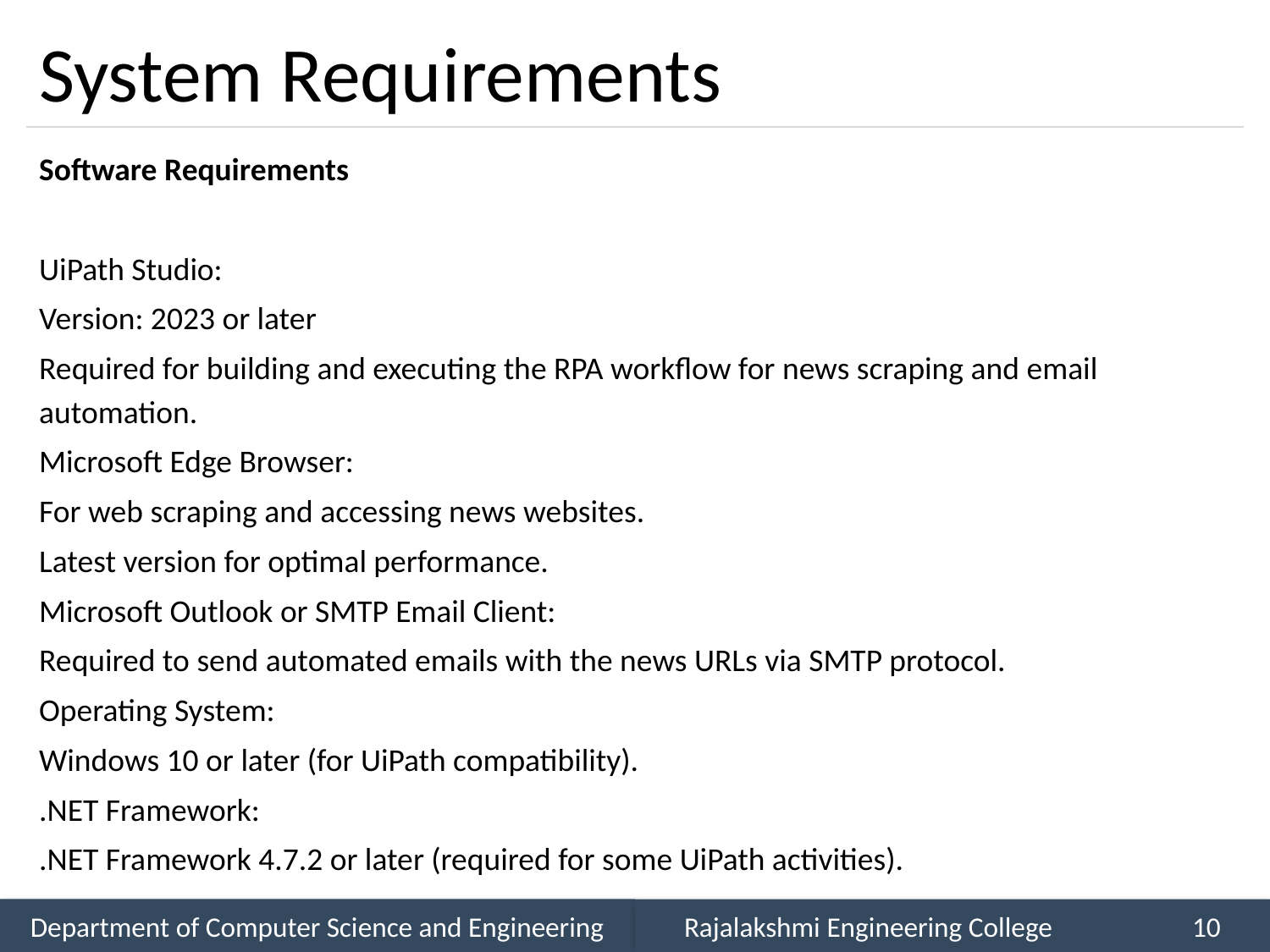

# System Requirements
Software Requirements

UiPath Studio:
Version: 2023 or later
Required for building and executing the RPA workflow for news scraping and email automation.
Microsoft Edge Browser:
For web scraping and accessing news websites.
Latest version for optimal performance.
Microsoft Outlook or SMTP Email Client:
Required to send automated emails with the news URLs via SMTP protocol.
Operating System:
Windows 10 or later (for UiPath compatibility).
.NET Framework:
.NET Framework 4.7.2 or later (required for some UiPath activities).